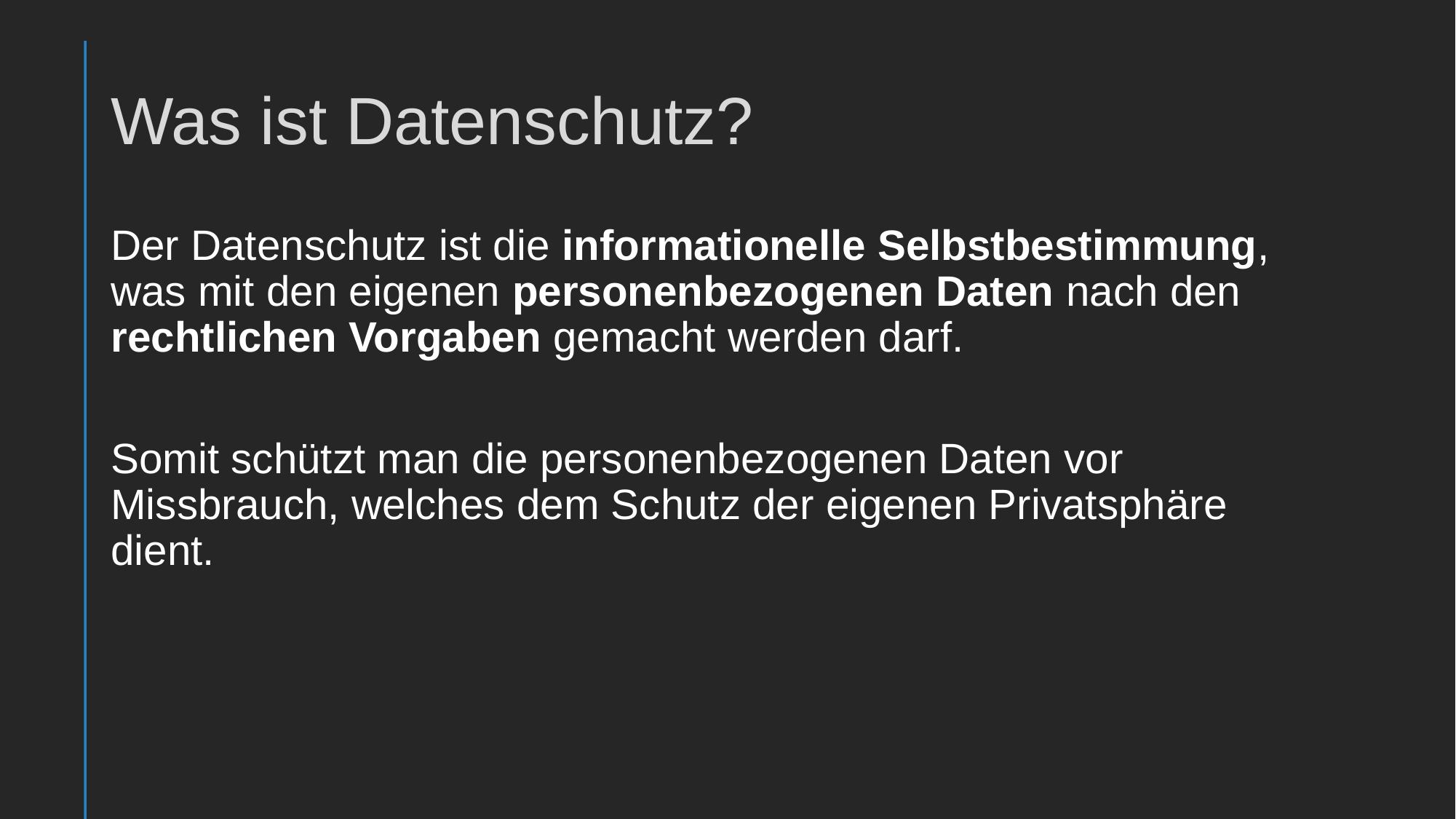

# Was ist Datenschutz?
Der Datenschutz ist die informationelle Selbstbestimmung, was mit den eigenen personenbezogenen Daten nach den rechtlichen Vorgaben gemacht werden darf.

Somit schützt man die personenbezogenen Daten vor Missbrauch, welches dem Schutz der eigenen Privatsphäre dient.